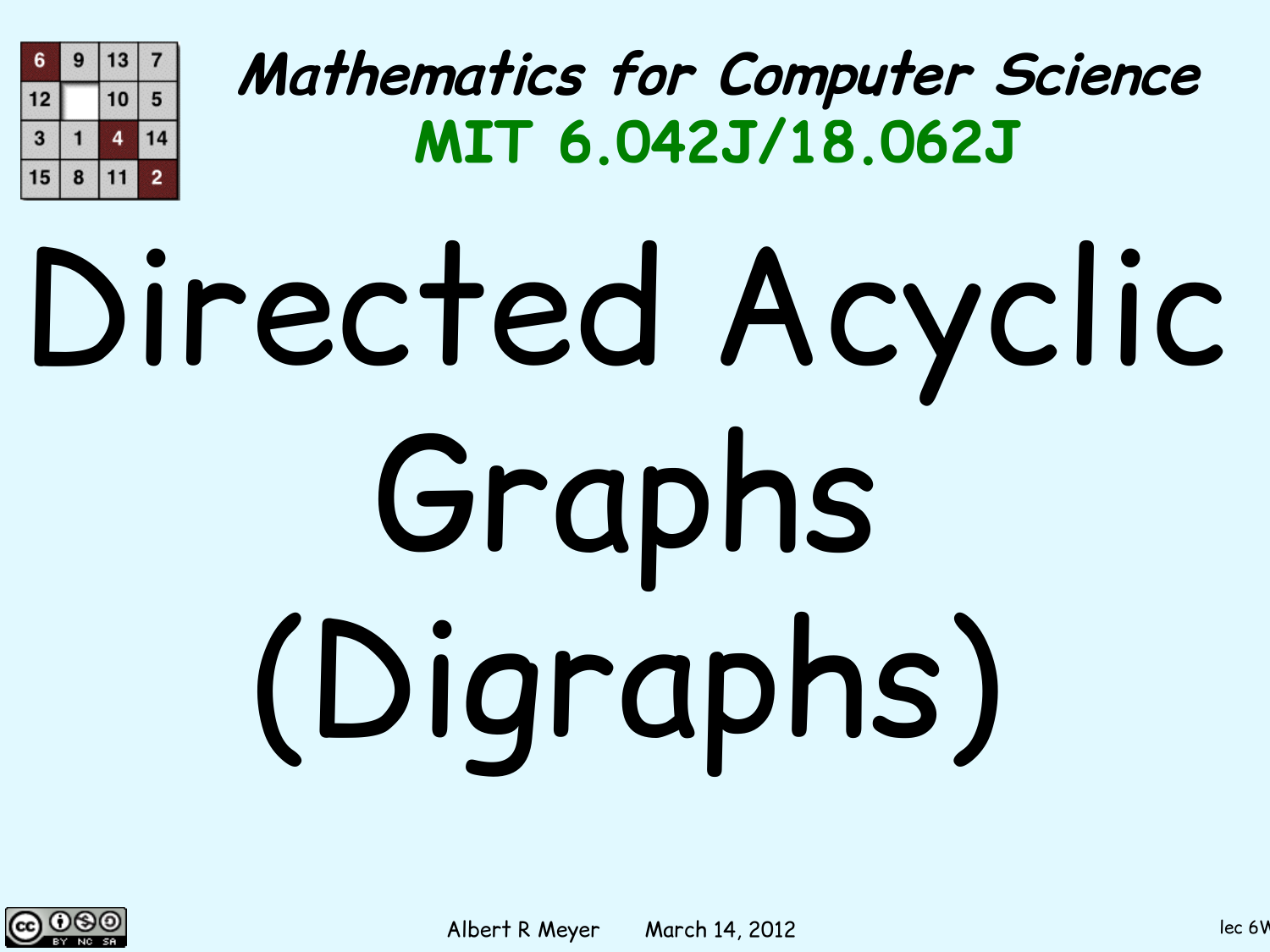

Mathematics for Computer Science
MIT 6.042J/18.062J
Directed Acyclic
Graphs
(Digraphs)

lec 6W.1